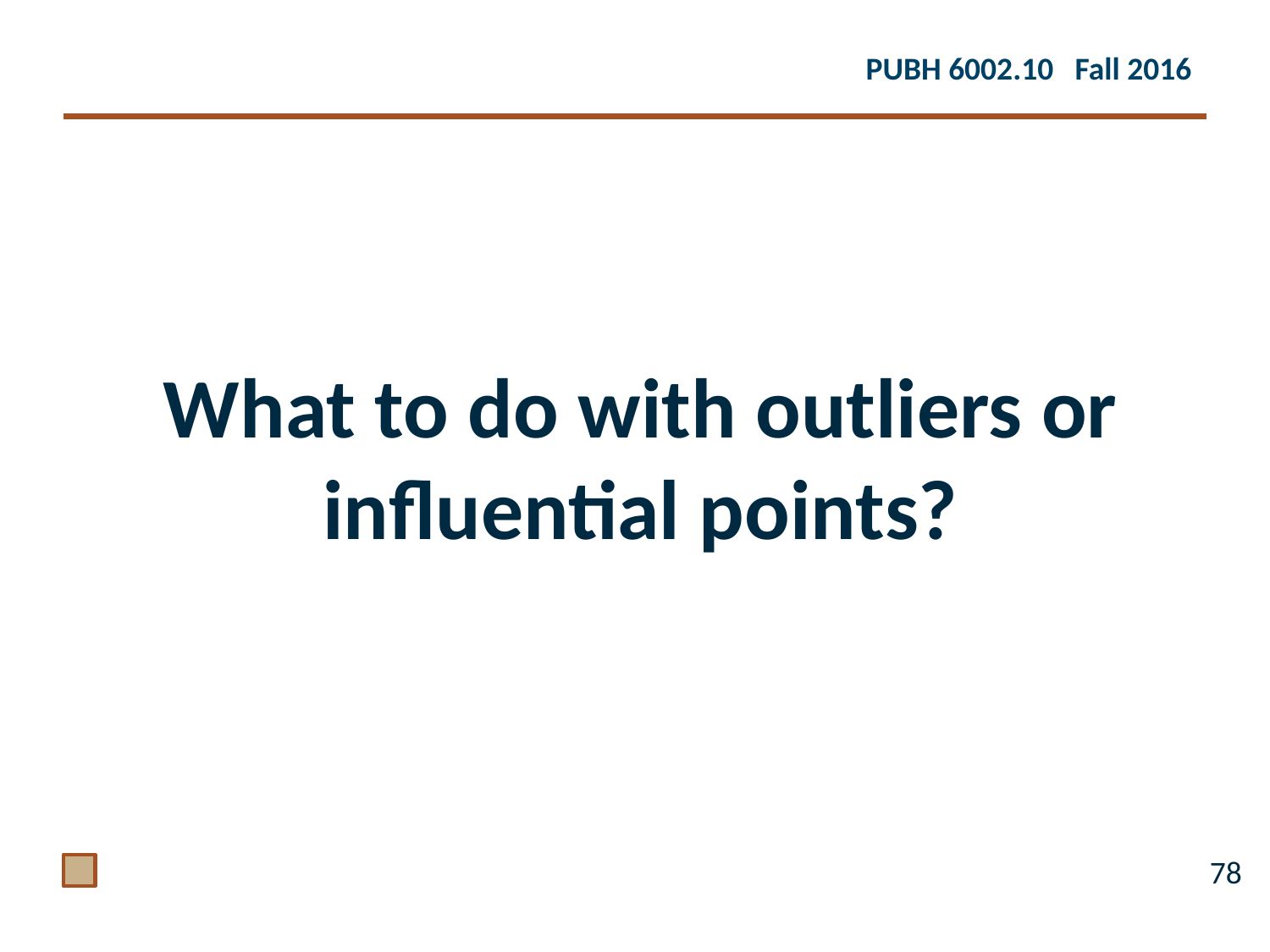

What to do with outliers or influential points?